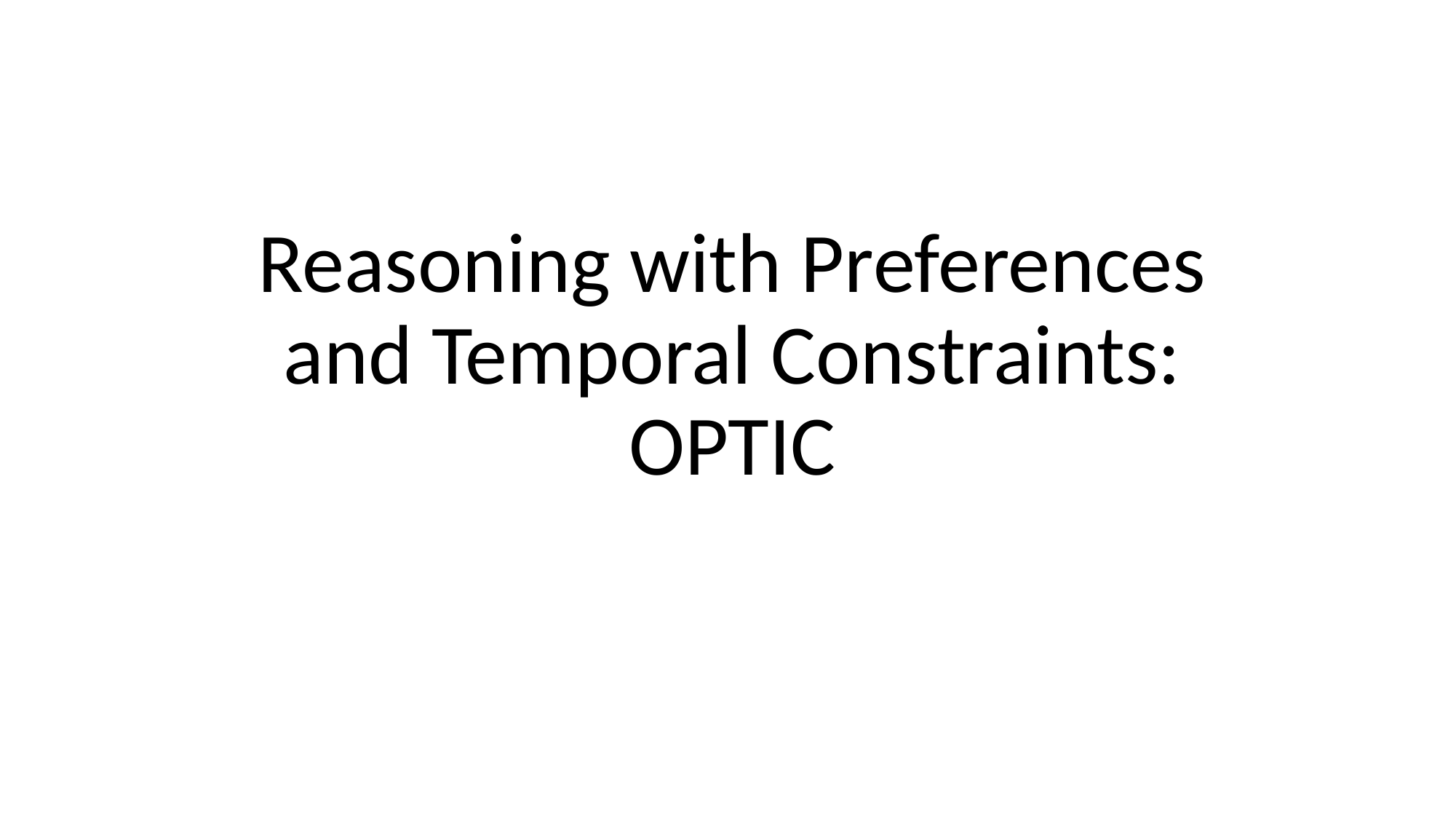

# Reasoning with Preferences and Temporal Constraints: OPTIC